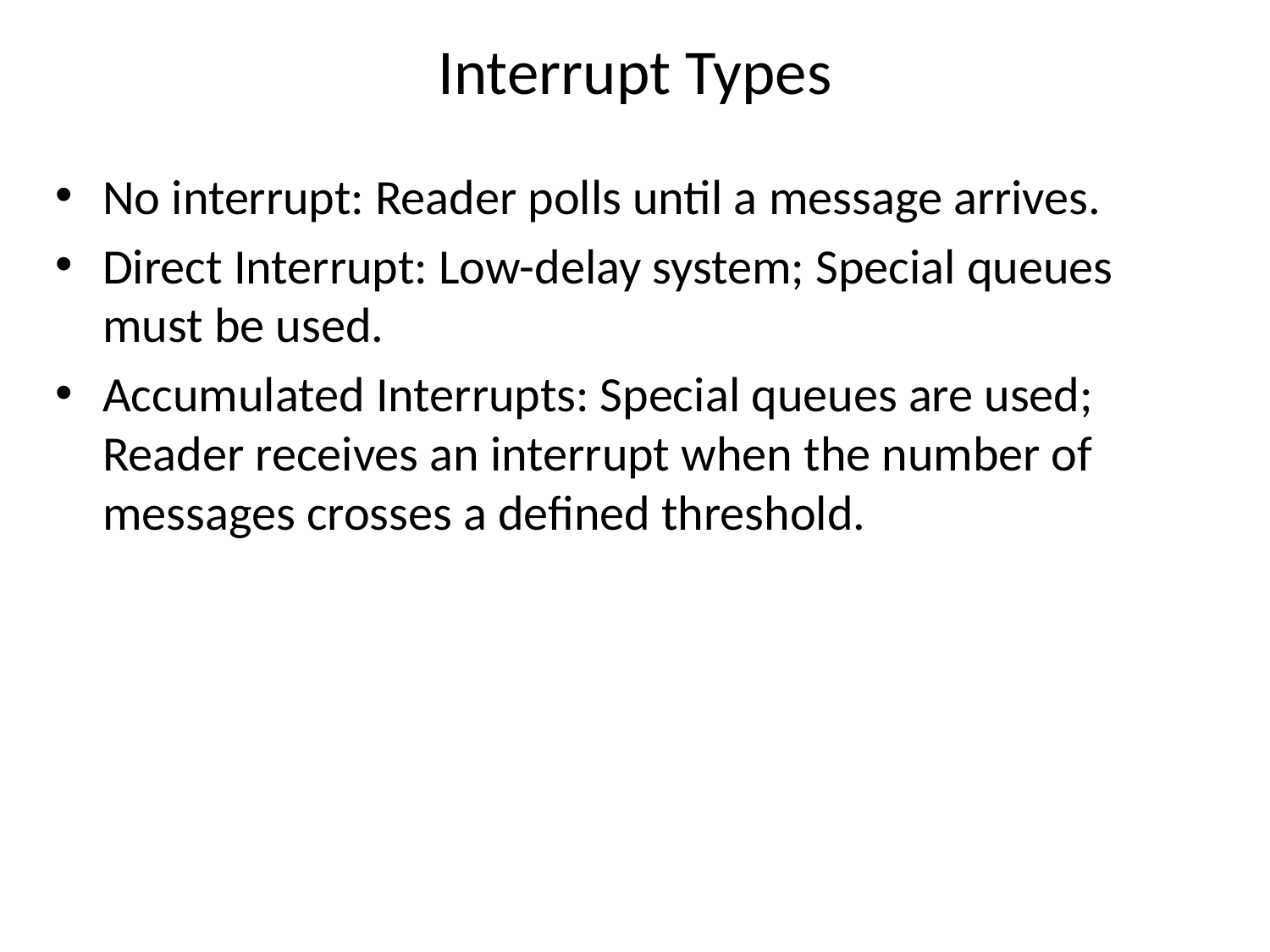

# Interrupt Types
No interrupt: Reader polls until a message arrives.
Direct Interrupt: Low-delay system; Special queues must be used.
Accumulated Interrupts: Special queues are used;  Reader receives an interrupt when the number of messages crosses a defined threshold.